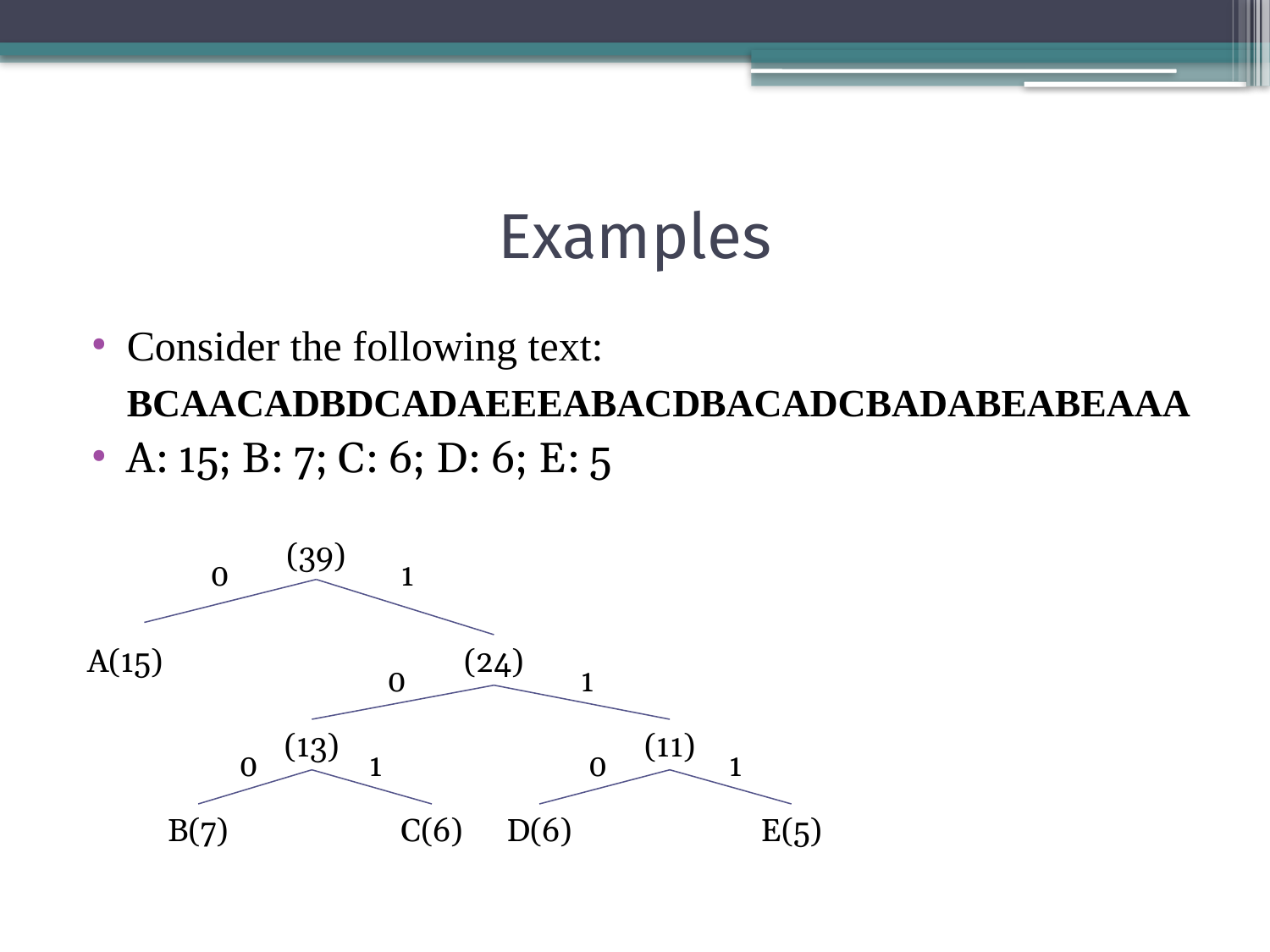

# Examples
Consider the following text:
	BCAACADBDCADAEEEABACDBACADCBADABEABEAAA
A: 15; B: 7; C: 6; D: 6; E: 5

(39)
0
1
A(15)
(24)
0
1
(13)
(11)
0
1
0
1
B(7)
C(6)
D(6)
E(5)